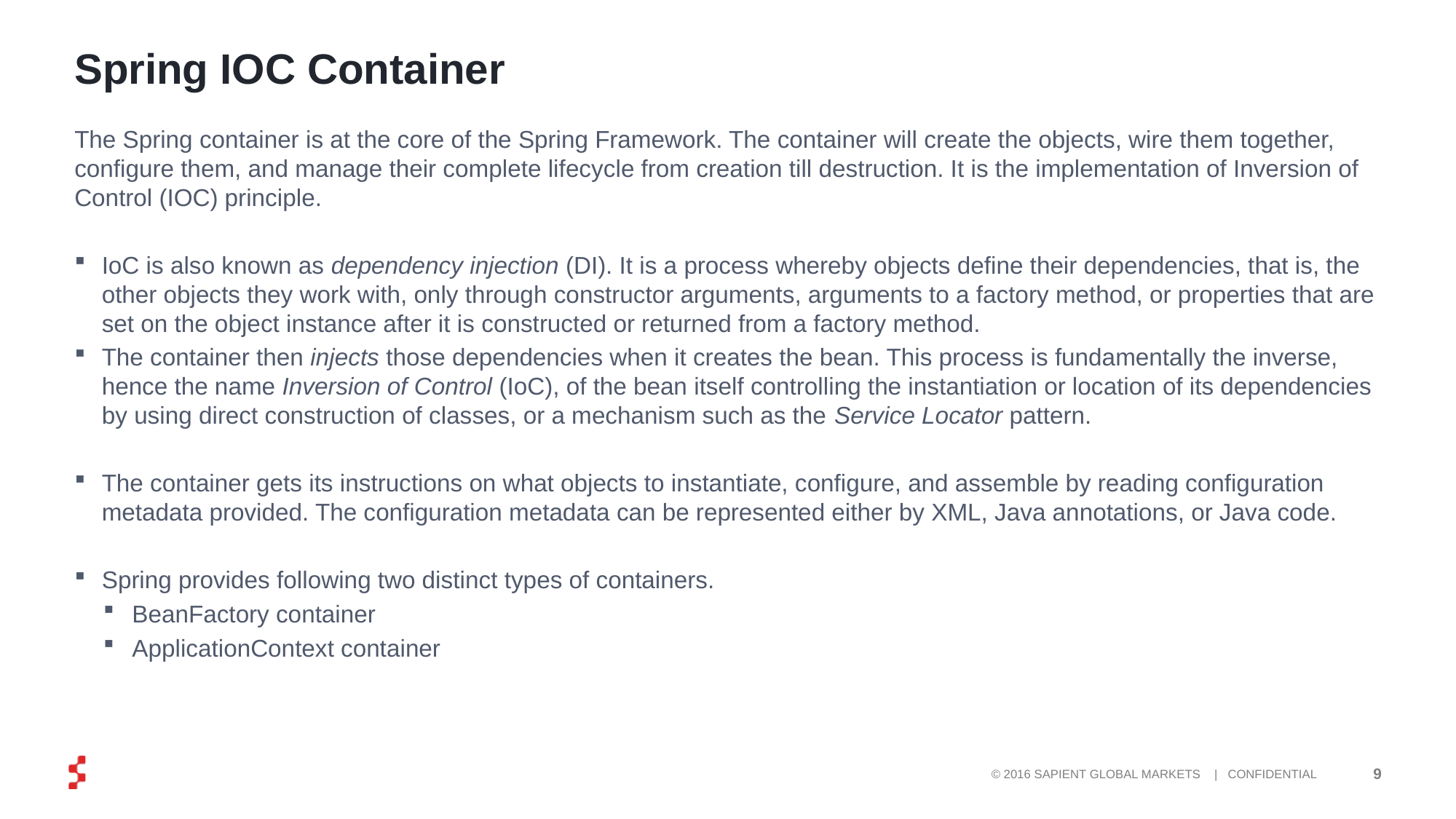

Spring IOC Container
The Spring container is at the core of the Spring Framework. The container will create the objects, wire them together, configure them, and manage their complete lifecycle from creation till destruction. It is the implementation of Inversion of Control (IOC) principle.

IoC is also known as dependency injection (DI). It is a process whereby objects define their dependencies, that is, the other objects they work with, only through constructor arguments, arguments to a factory method, or properties that are set on the object instance after it is constructed or returned from a factory method.
The container then injects those dependencies when it creates the bean. This process is fundamentally the inverse, hence the name Inversion of Control (IoC), of the bean itself controlling the instantiation or location of its dependencies by using direct construction of classes, or a mechanism such as the Service Locator pattern.

The container gets its instructions on what objects to instantiate, configure, and assemble by reading configuration metadata provided. The configuration metadata can be represented either by XML, Java annotations, or Java code.

Spring provides following two distinct types of containers.
BeanFactory container
ApplicationContext container